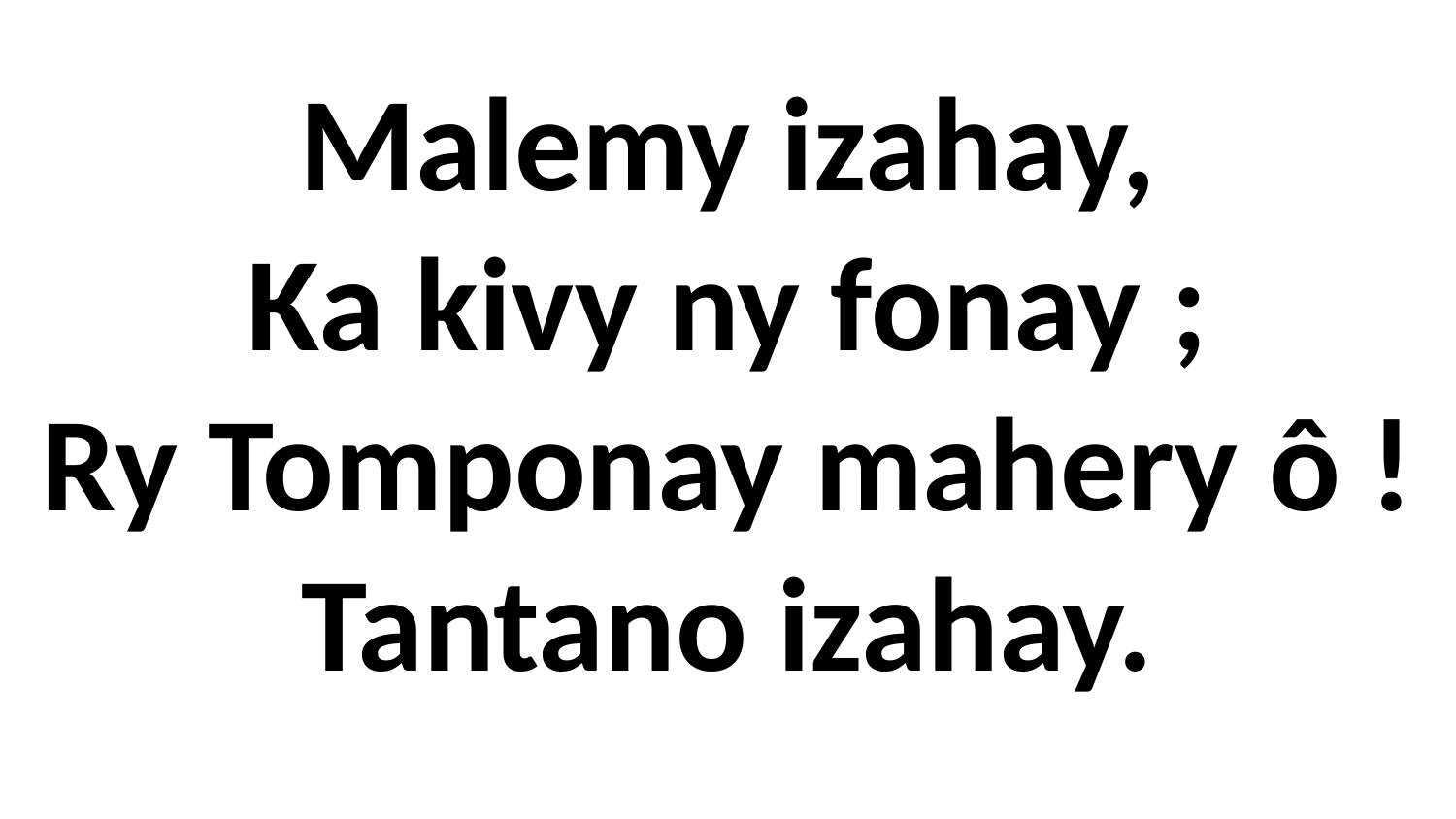

# Malemy izahay, Ka kivy ny fonay ; Ry Tomponay mahery ô ! Tantano izahay.